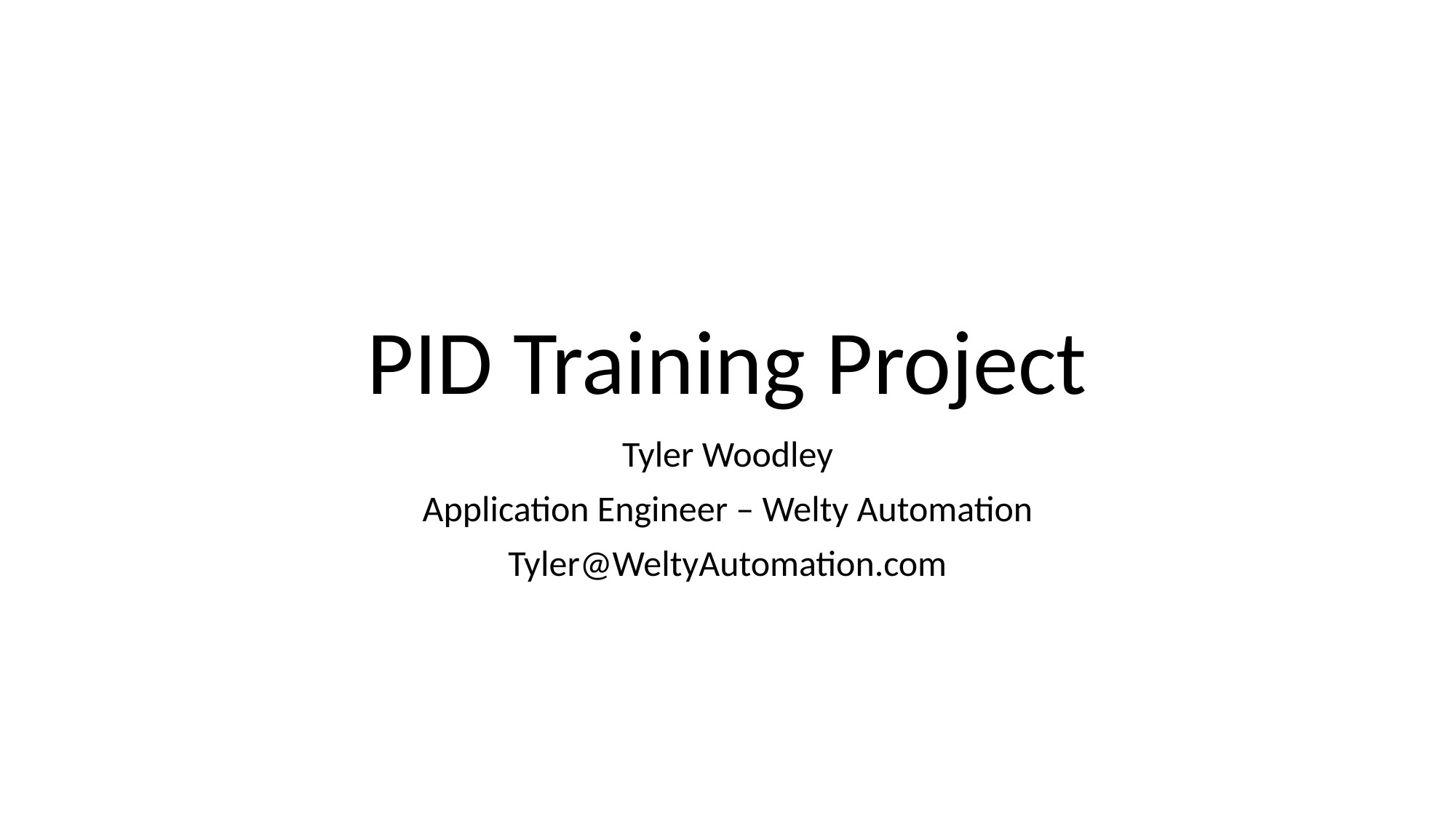

# PID Training Project
Tyler Woodley
Application Engineer – Welty Automation
Tyler@WeltyAutomation.com